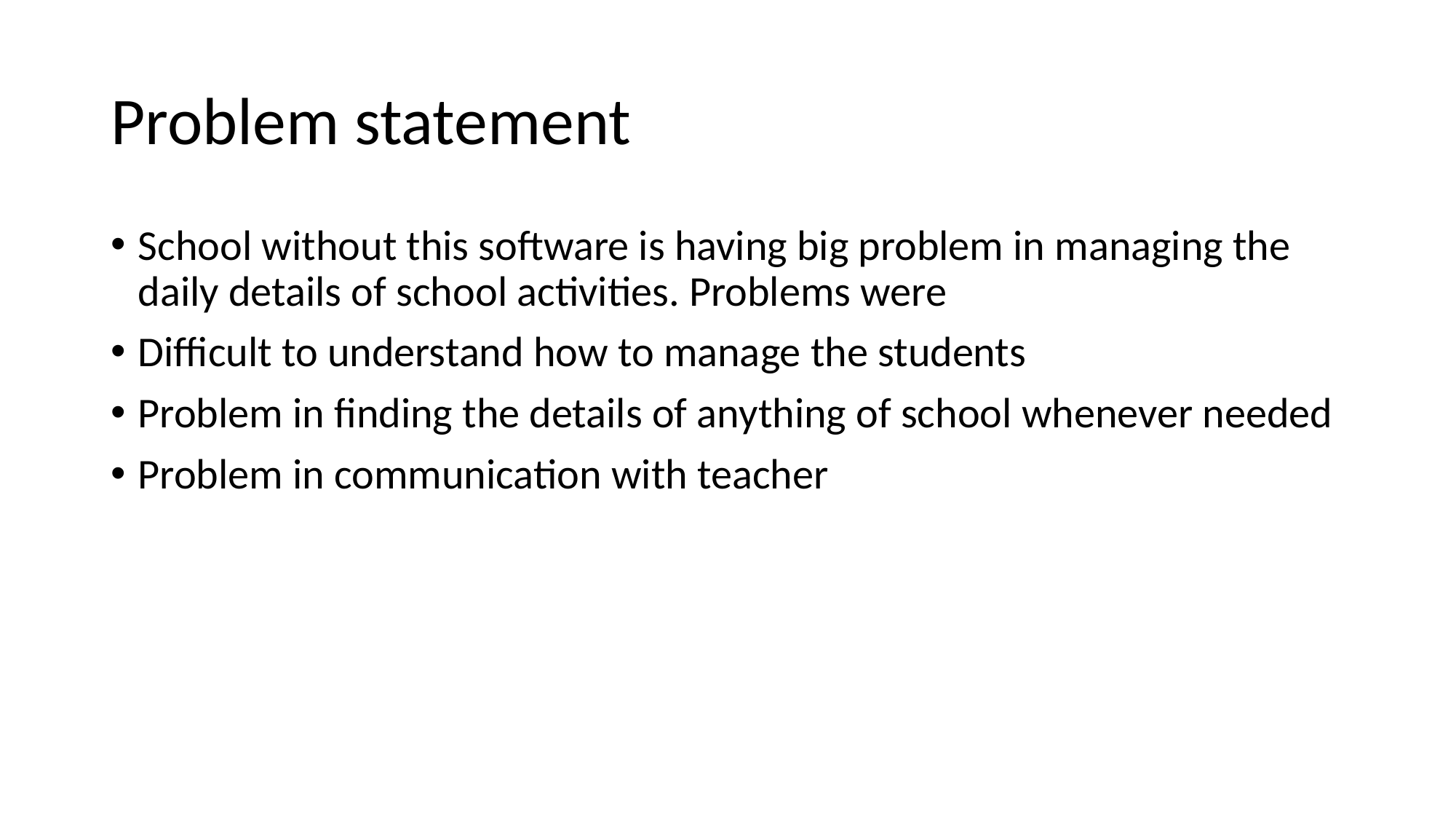

# Problem statement
School without this software is having big problem in managing the daily details of school activities. Problems were
Difficult to understand how to manage the students
Problem in finding the details of anything of school whenever needed
Problem in communication with teacher